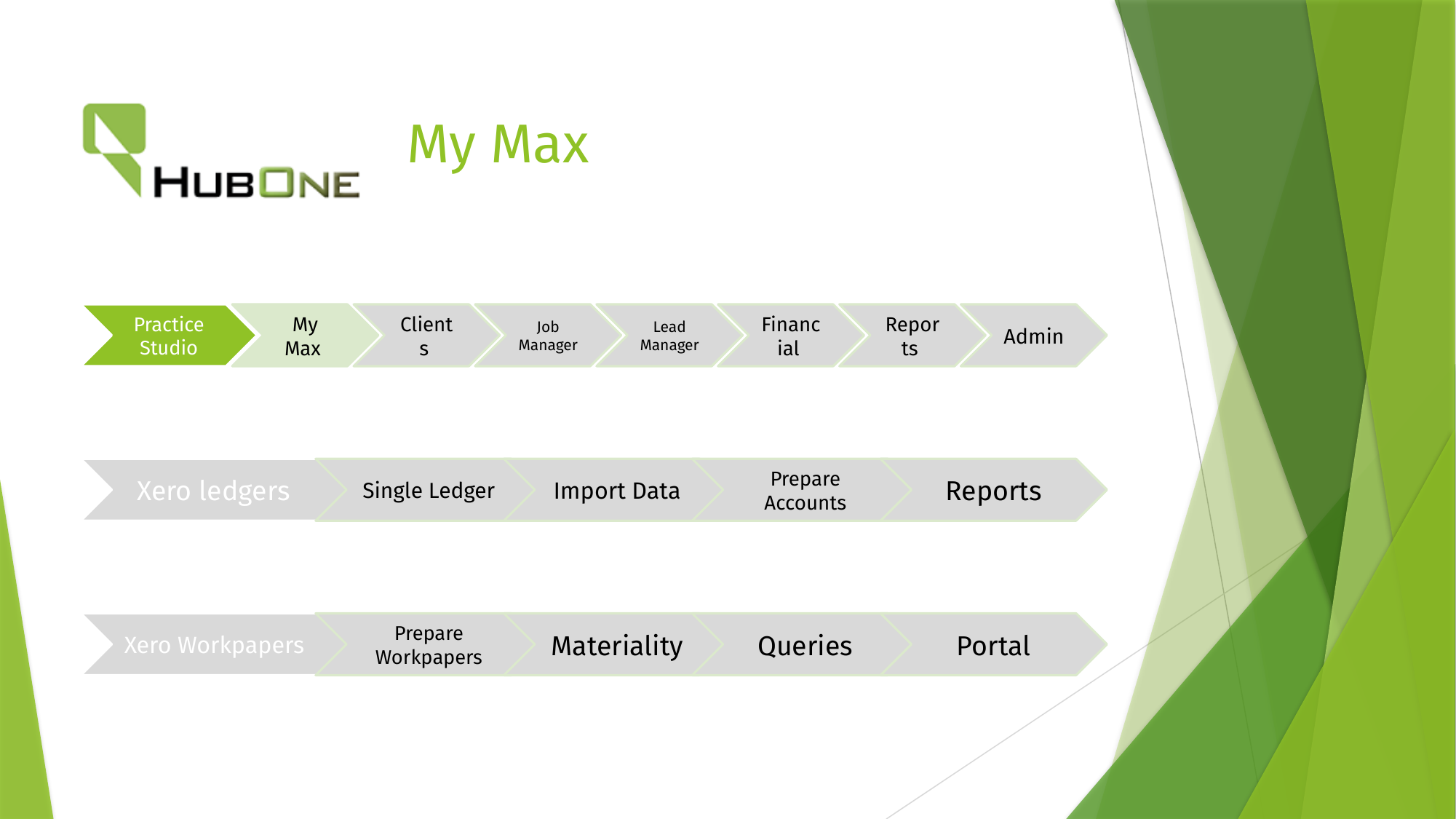

# My Max
Practice Studio
My Max
Clients
Job Manager
Lead Manager
Financial
Reports
Admin
Xero ledgers
Xero Workpapers
Single Ledger
Import Data
Prepare Accounts
Prepare Workpapers
Materiality
Queries
Portal
Reports